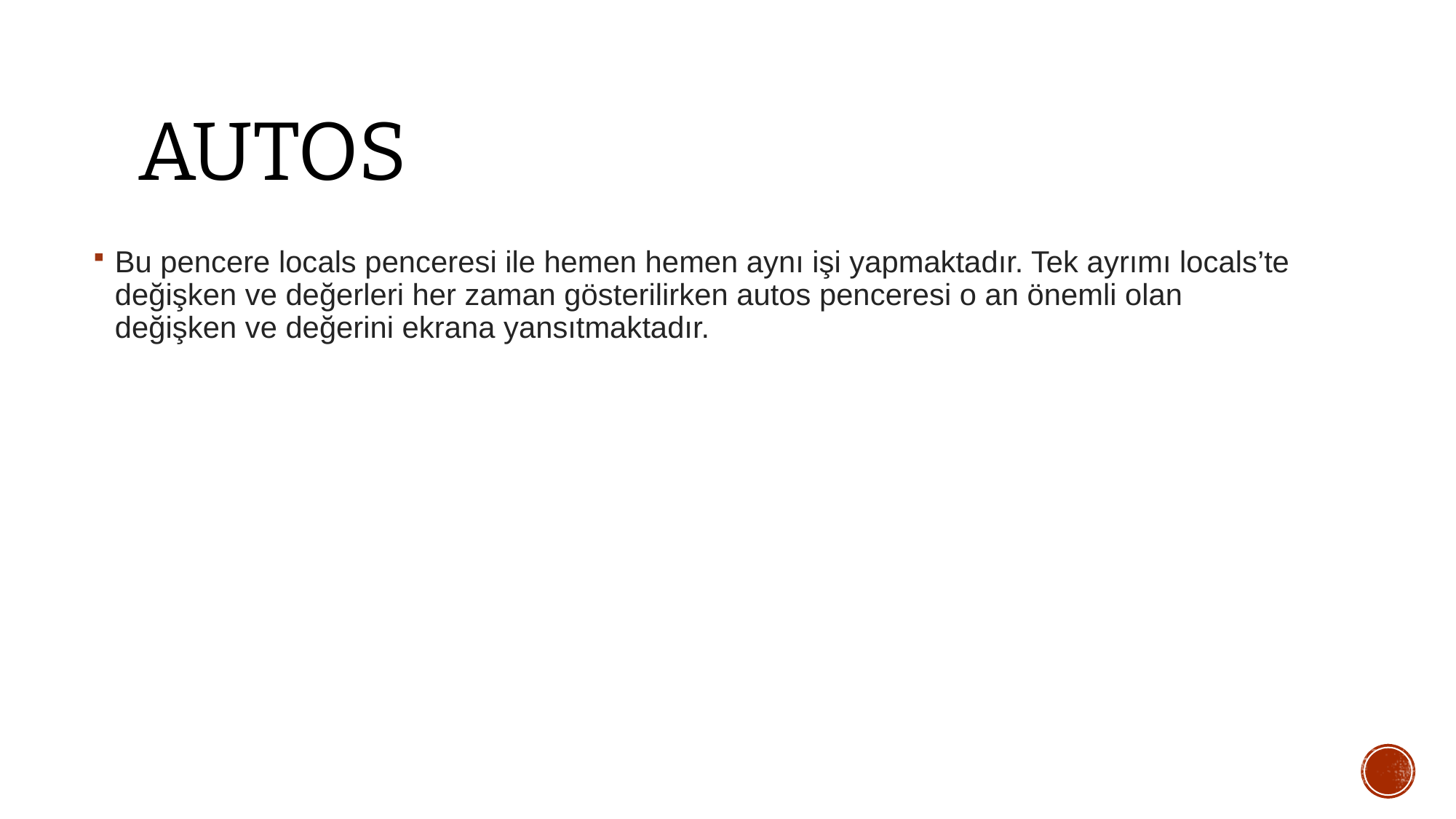

# autos
Bu pencere locals penceresi ile hemen hemen aynı işi yapmaktadır. Tek ayrımı locals’te değişken ve değerleri her zaman gösterilirken autos penceresi o an önemli olan değişken ve değerini ekrana yansıtmaktadır.